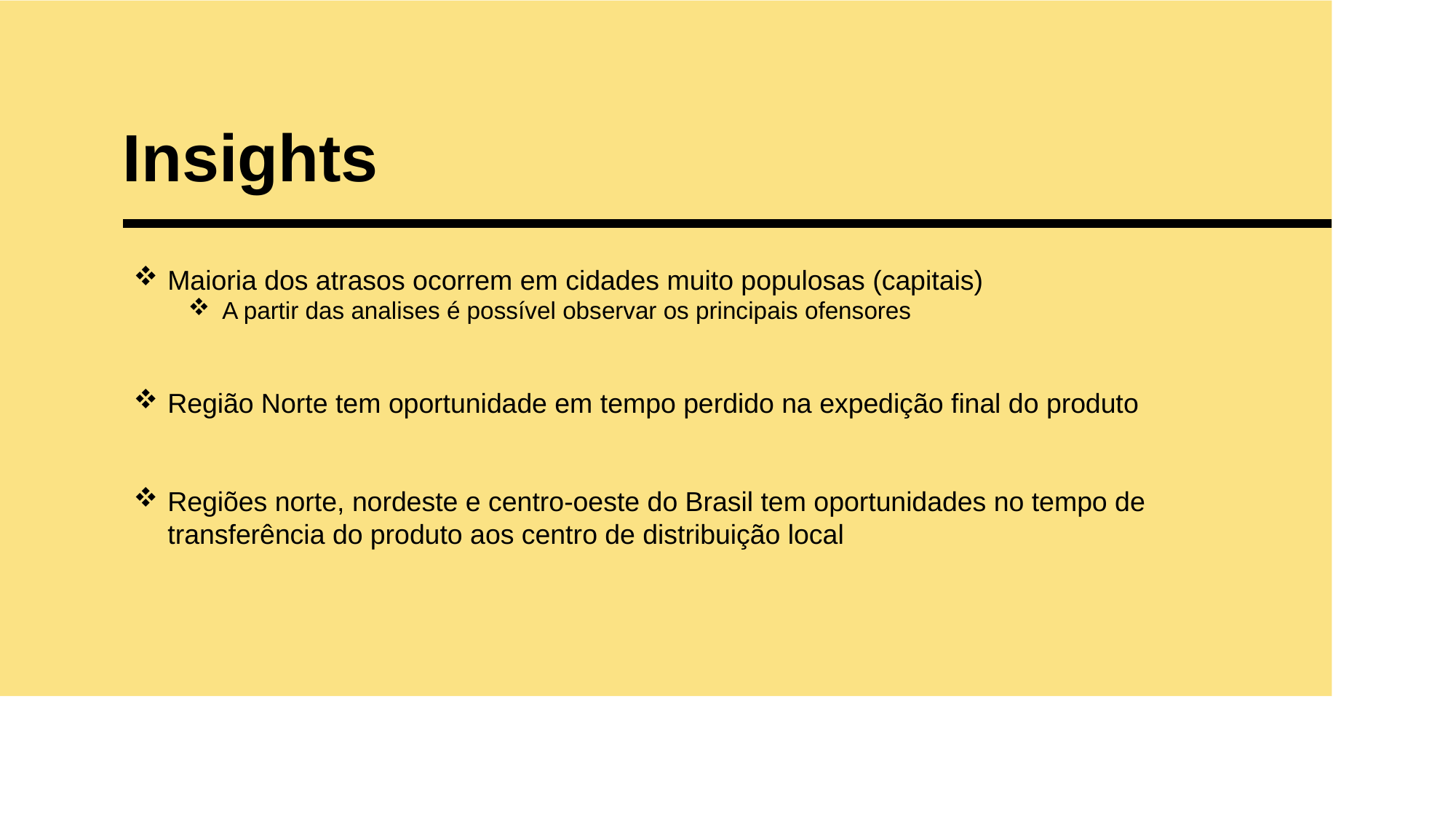

# Insights
Maioria dos atrasos ocorrem em cidades muito populosas (capitais)
A partir das analises é possível observar os principais ofensores

Região Norte tem oportunidade em tempo perdido na expedição final do produto

Regiões norte, nordeste e centro-oeste do Brasil tem oportunidades no tempo de  transferência do produto aos centro de distribuição local